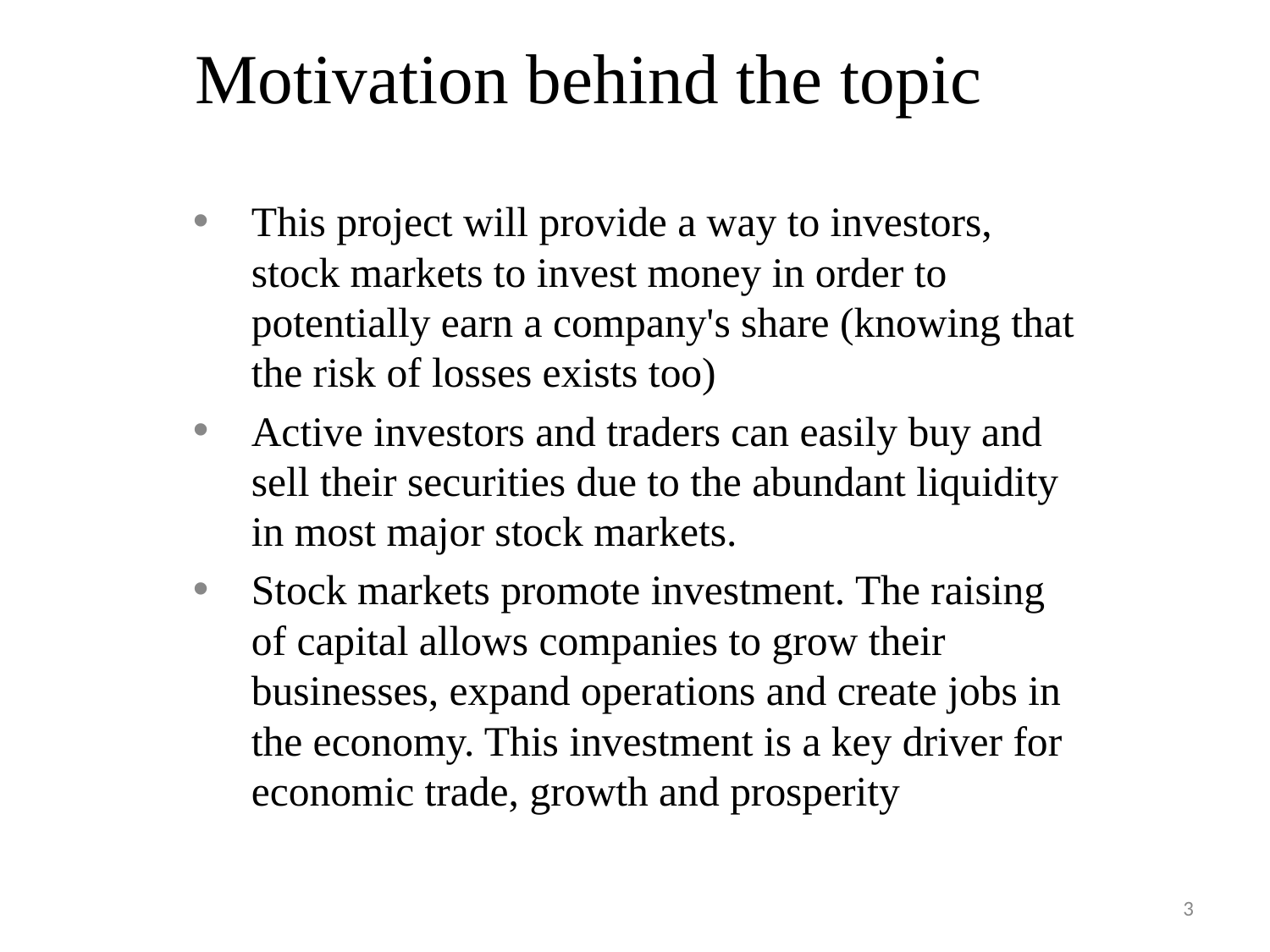

# Motivation behind the topic
This project will provide a way to investors, stock markets to invest money in order to potentially earn a company's share (knowing that the risk of losses exists too)
Active investors and traders can easily buy and sell their securities due to the abundant liquidity in most major stock markets.
Stock markets promote investment. The raising of capital allows companies to grow their businesses, expand operations and create jobs in the economy. This investment is a key driver for economic trade, growth and prosperity

3